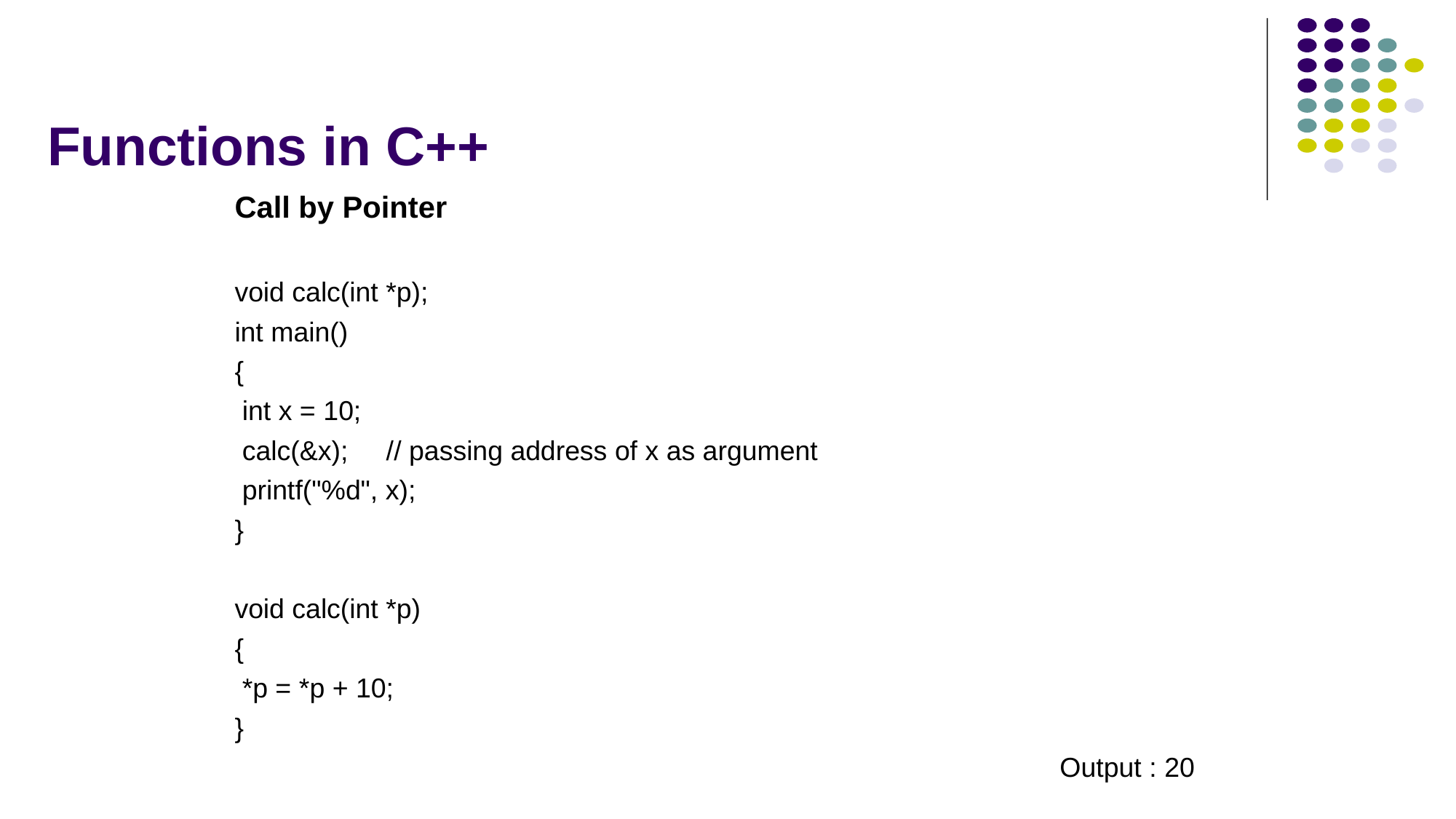

# Functions in C++
Call by Pointer

void calc(int *p);
int main()
{
 int x = 10;
 calc(&x);     // passing address of x as argument
 printf("%d", x);
}

void calc(int *p)
{
 *p = *p + 10;
}
                                                                                                            Output : 20